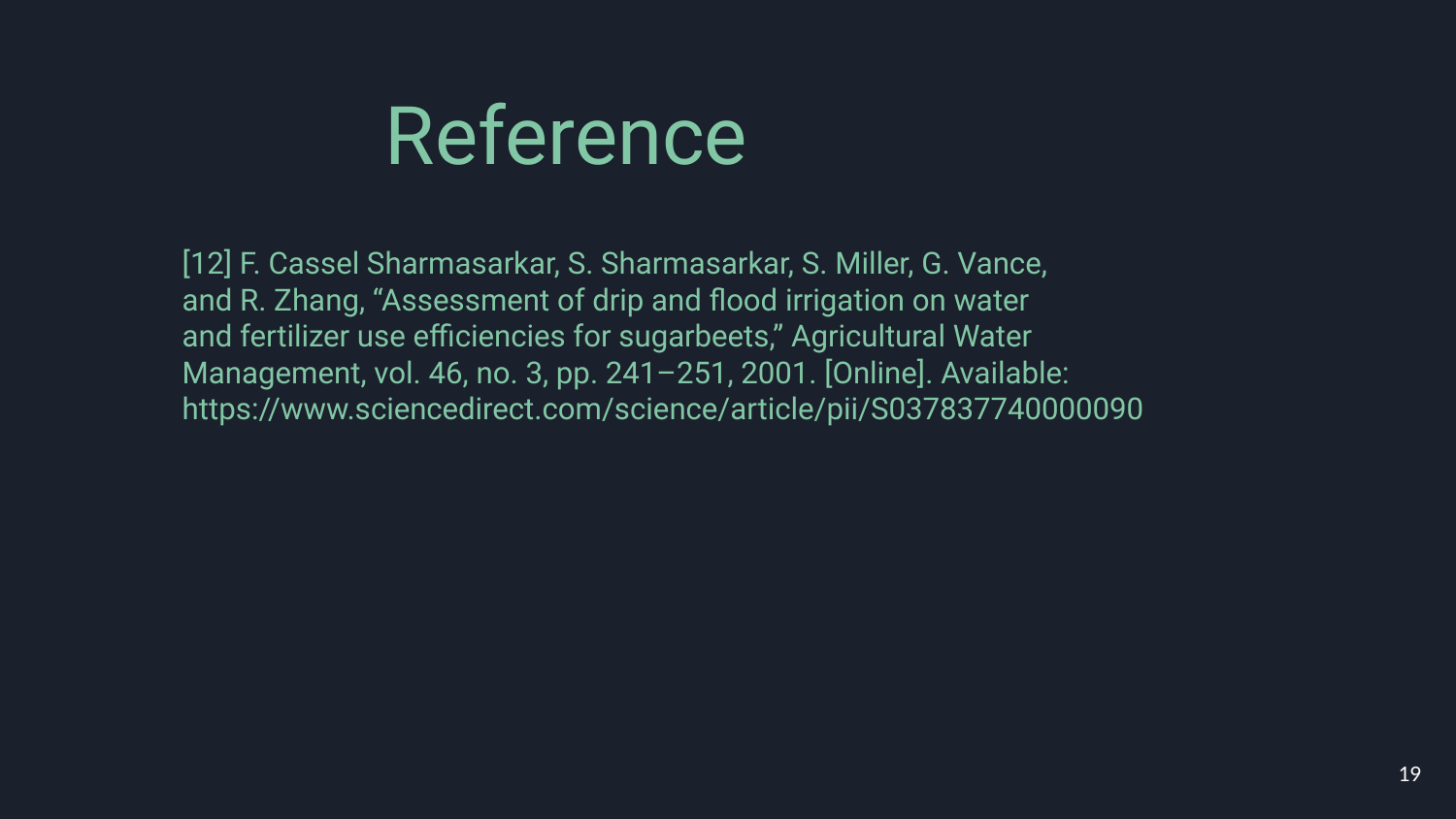

Reference
[12] F. Cassel Sharmasarkar, S. Sharmasarkar, S. Miller, G. Vance,
and R. Zhang, “Assessment of drip and flood irrigation on water
and fertilizer use efficiencies for sugarbeets,” Agricultural Water
Management, vol. 46, no. 3, pp. 241–251, 2001. [Online]. Available:
https://www.sciencedirect.com/science/article/pii/S037837740000090

19